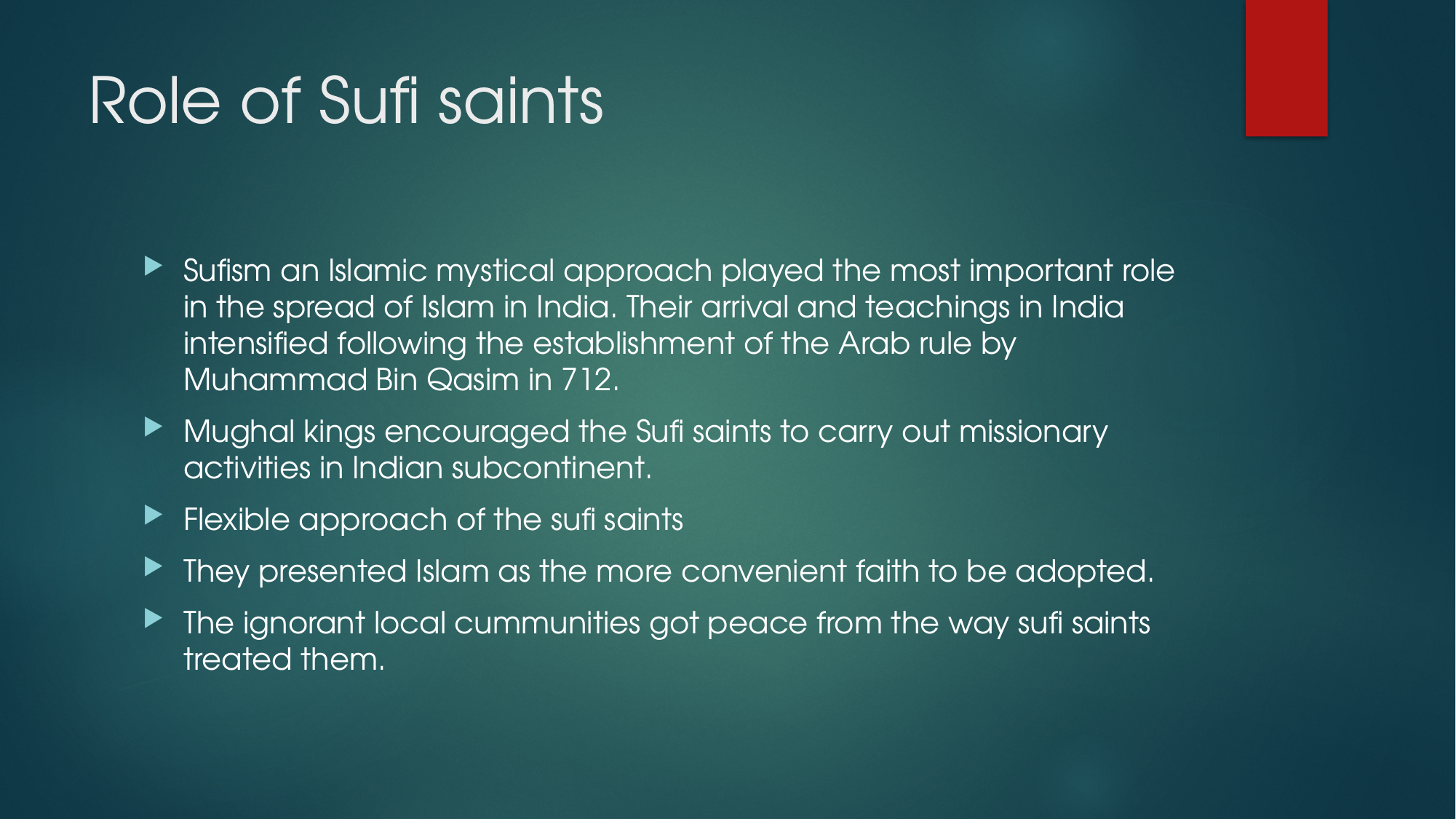

# Role of Sufi saints
Sufism an Islamic mystical approach played the most important role in the spread of Islam in India. Their arrival and teachings in India intensified following the establishment of the Arab rule by Muhammad Bin Qasim in 712.
Mughal kings encouraged the Sufi saints to carry out missionary activities in Indian subcontinent.
Flexible approach of the sufi saints
They presented Islam as the more convenient faith to be adopted.
The ignorant local cummunities got peace from the way sufi saints treated them.